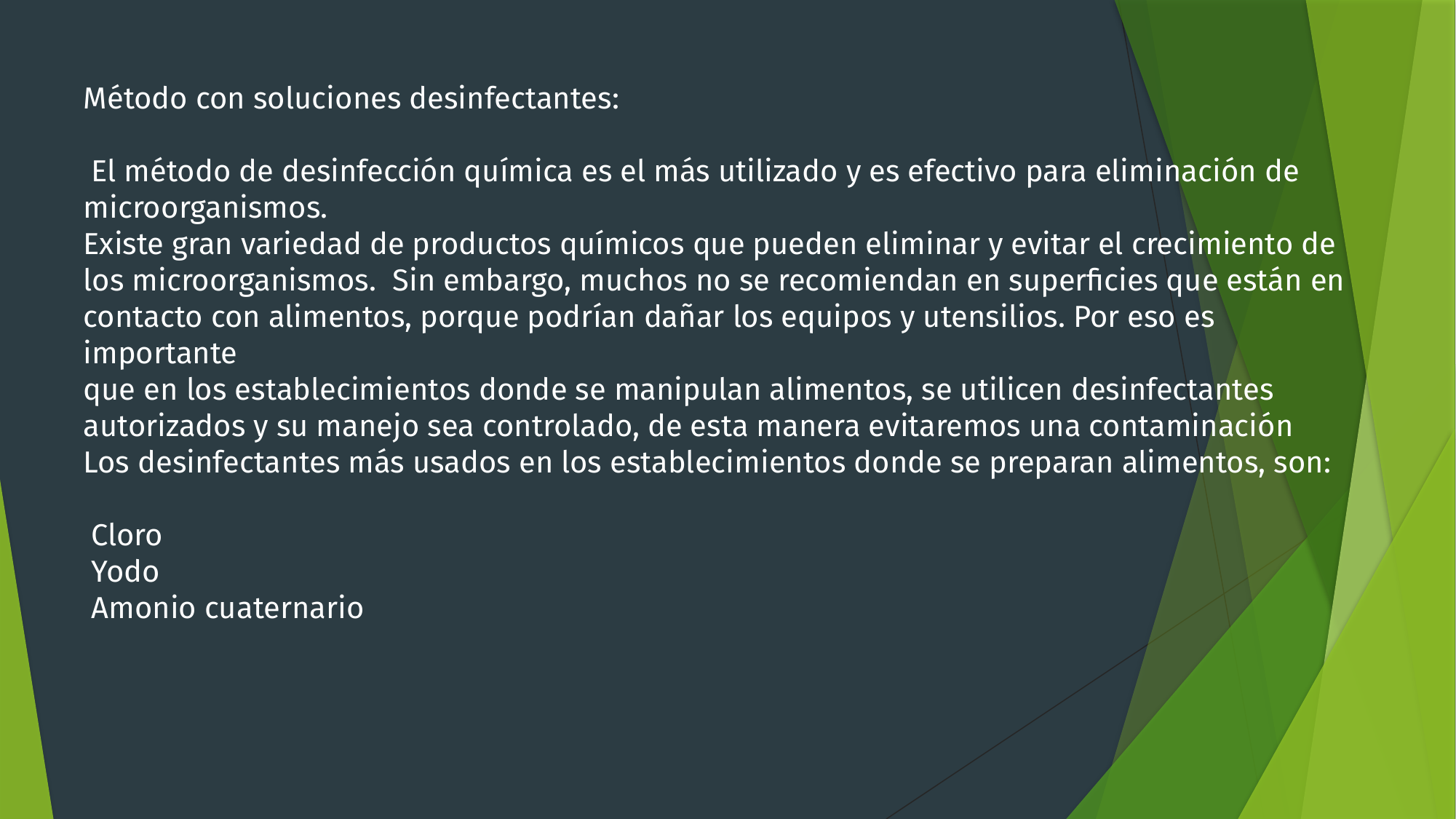

Método con soluciones desinfectantes:

 El método de desinfección química es el más utilizado y es efectivo para eliminación de
microorganismos.
Existe gran variedad de productos químicos que pueden eliminar y evitar el crecimiento de
los microorganismos.  Sin embargo, muchos no se recomiendan en superficies que están en
contacto con alimentos, porque podrían dañar los equipos y utensilios. Por eso es importante
que en los establecimientos donde se manipulan alimentos, se utilicen desinfectantes
autorizados y su manejo sea controlado, de esta manera evitaremos una contaminación
Los desinfectantes más usados en los establecimientos donde se preparan alimentos, son:

 Cloro
 Yodo
 Amonio cuaternario